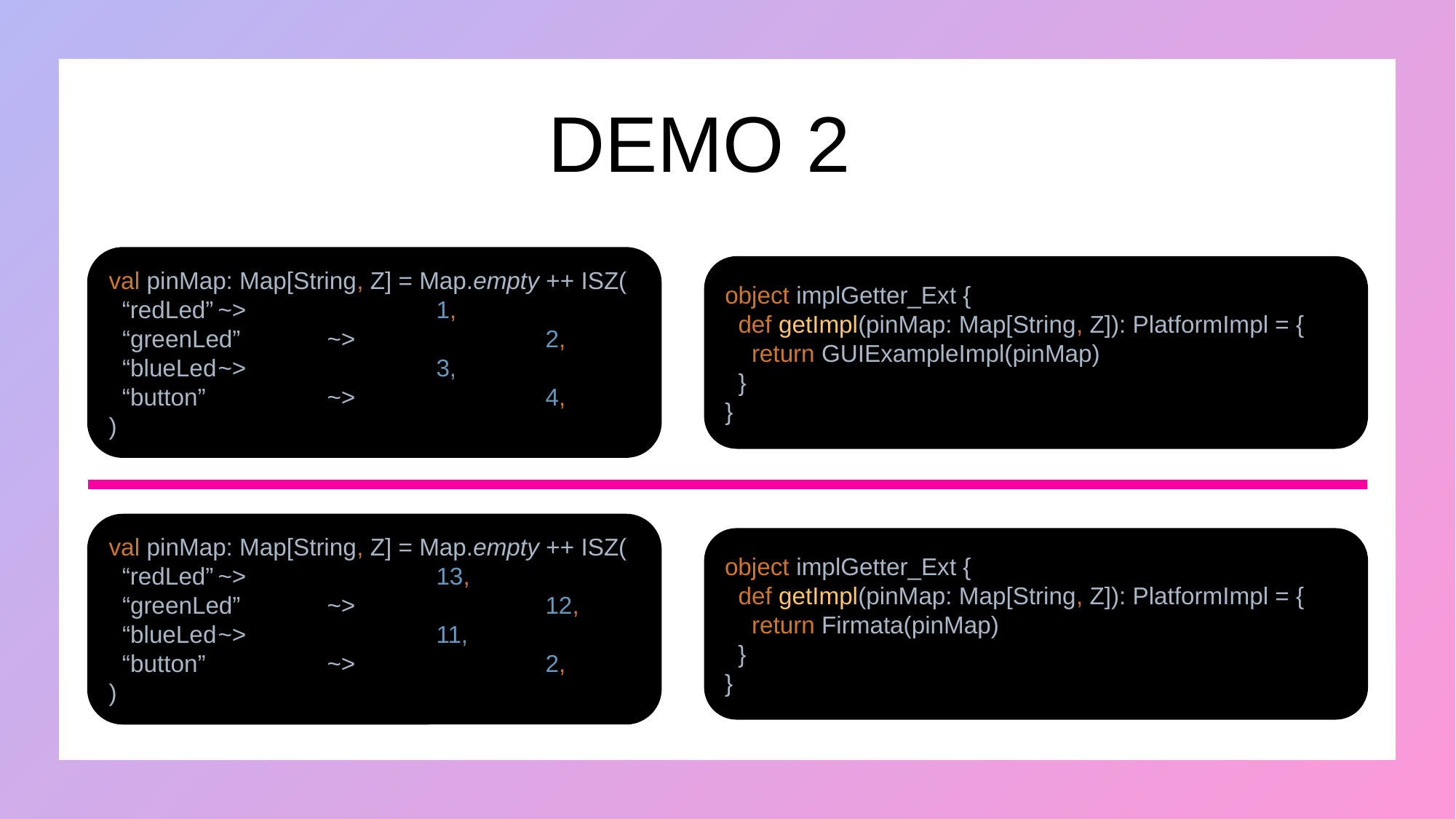

# DEMO 2
val pinMap: Map[String, Z] = Map.empty ++ ISZ(
  “redLed”	~> 		1,
  “greenLed” 	~> 		2,
  “blueLed	~> 		3,
  “button”		~> 		4,
)
object implGetter_Ext {
  def getImpl(pinMap: Map[String, Z]): PlatformImpl = {
    return GUIExampleImpl(pinMap)
  }
}
val pinMap: Map[String, Z] = Map.empty ++ ISZ(
  “redLed”	~> 		13,
  “greenLed” 	~> 		12,
  “blueLed	~> 		11,
  “button”		~> 		2,
)
object implGetter_Ext {
  def getImpl(pinMap: Map[String, Z]): PlatformImpl = {
    return Firmata(pinMap)
  }
}